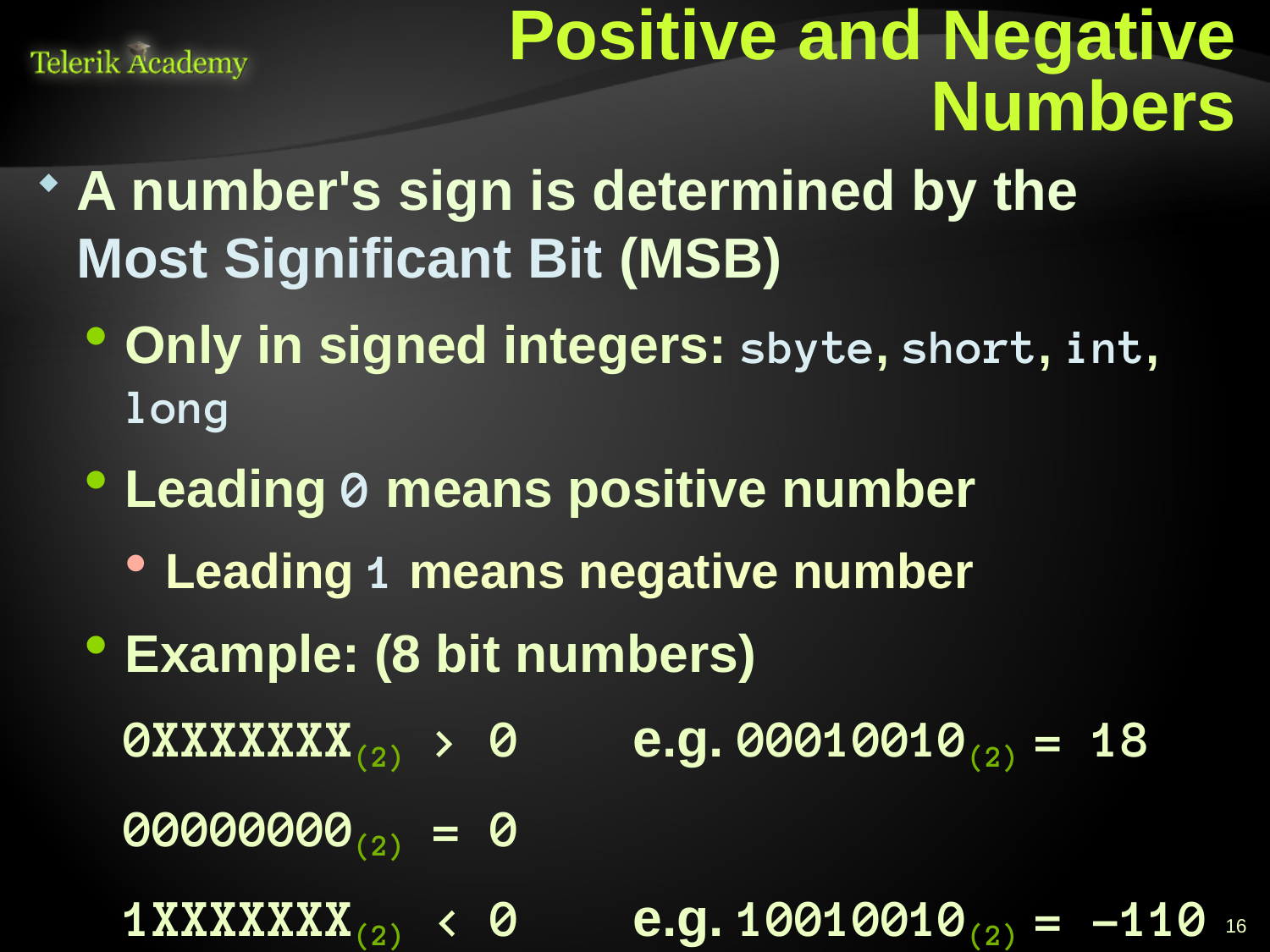

# Positive and Negative Numbers
A number's sign is determined by the
Most Significant Bit (MSB)
Only in signed integers: sbyte, short, int, long
Leading 0 means positive number
Leading 1 means negative number
Example: (8 bit numbers)
	0XXXXXXX(2) > 0	e.g. 00010010(2) = 18
	00000000(2) = 0
	1XXXXXXX(2) < 0	e.g. 10010010(2) = -110
16